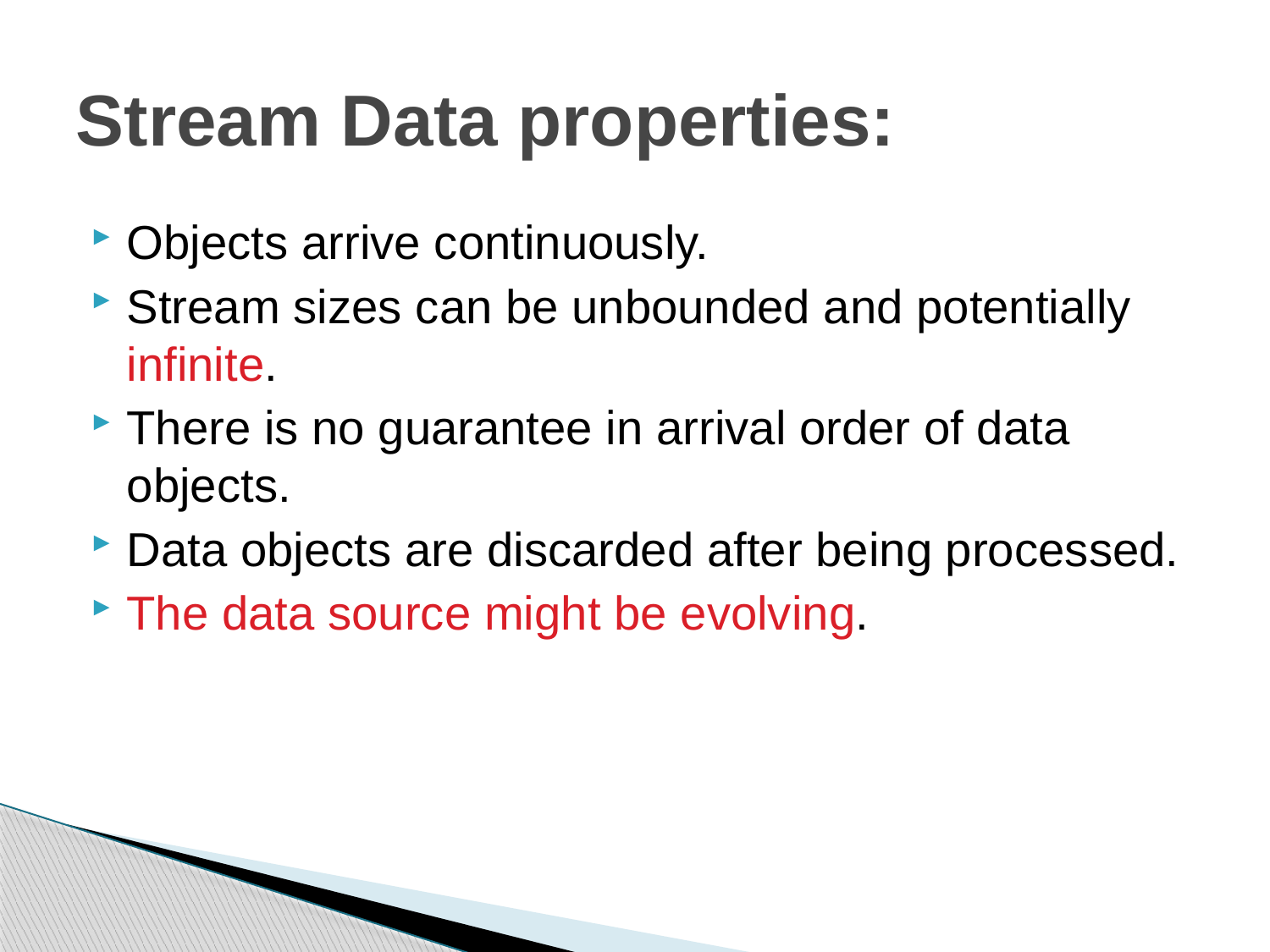

# Stream Data properties:
Objects arrive continuously.
Stream sizes can be unbounded and potentially infinite.
There is no guarantee in arrival order of data objects.
Data objects are discarded after being processed.
The data source might be evolving.